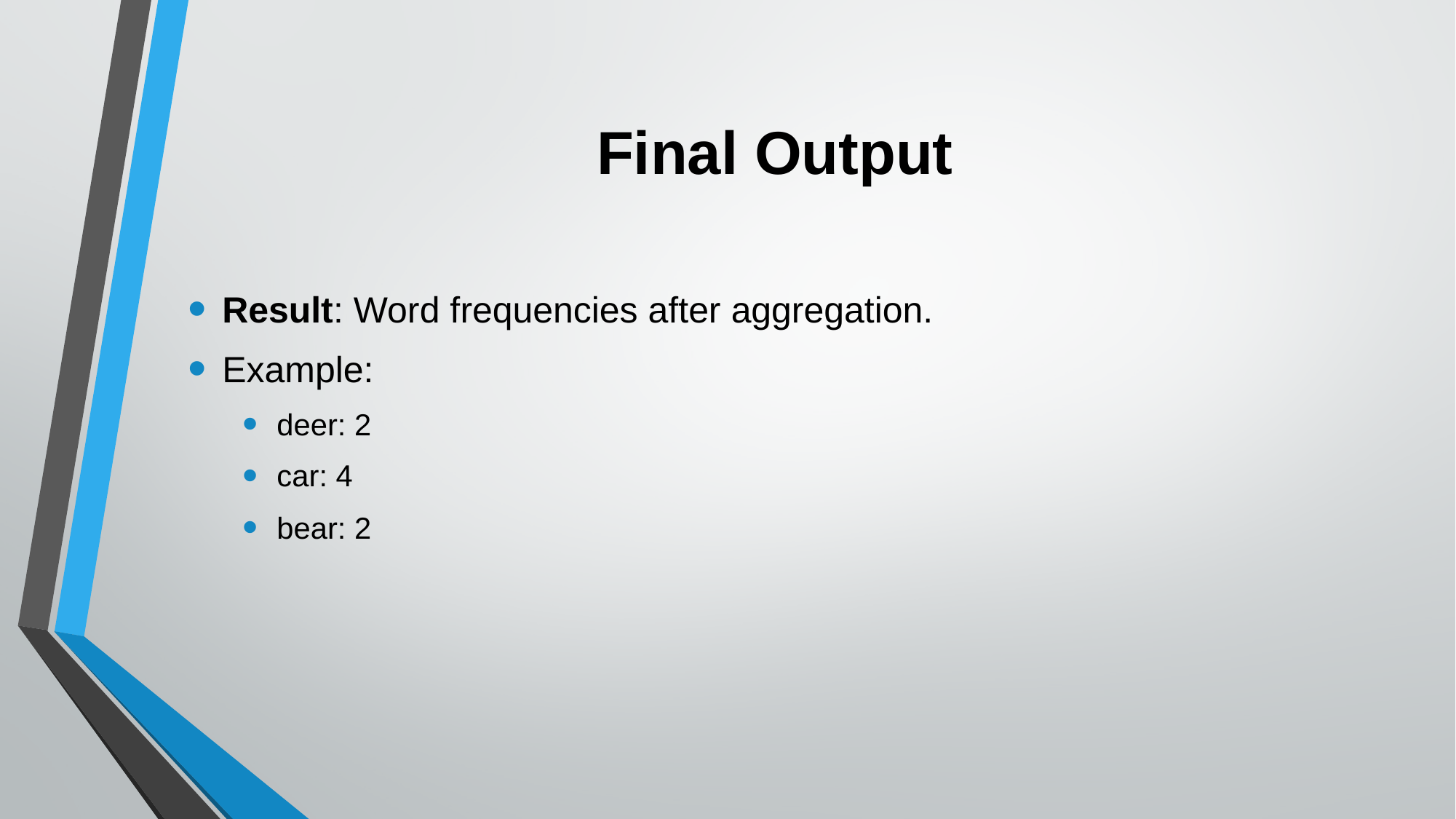

# Final Output
Result: Word frequencies after aggregation.
Example:
deer: 2
car: 4
bear: 2